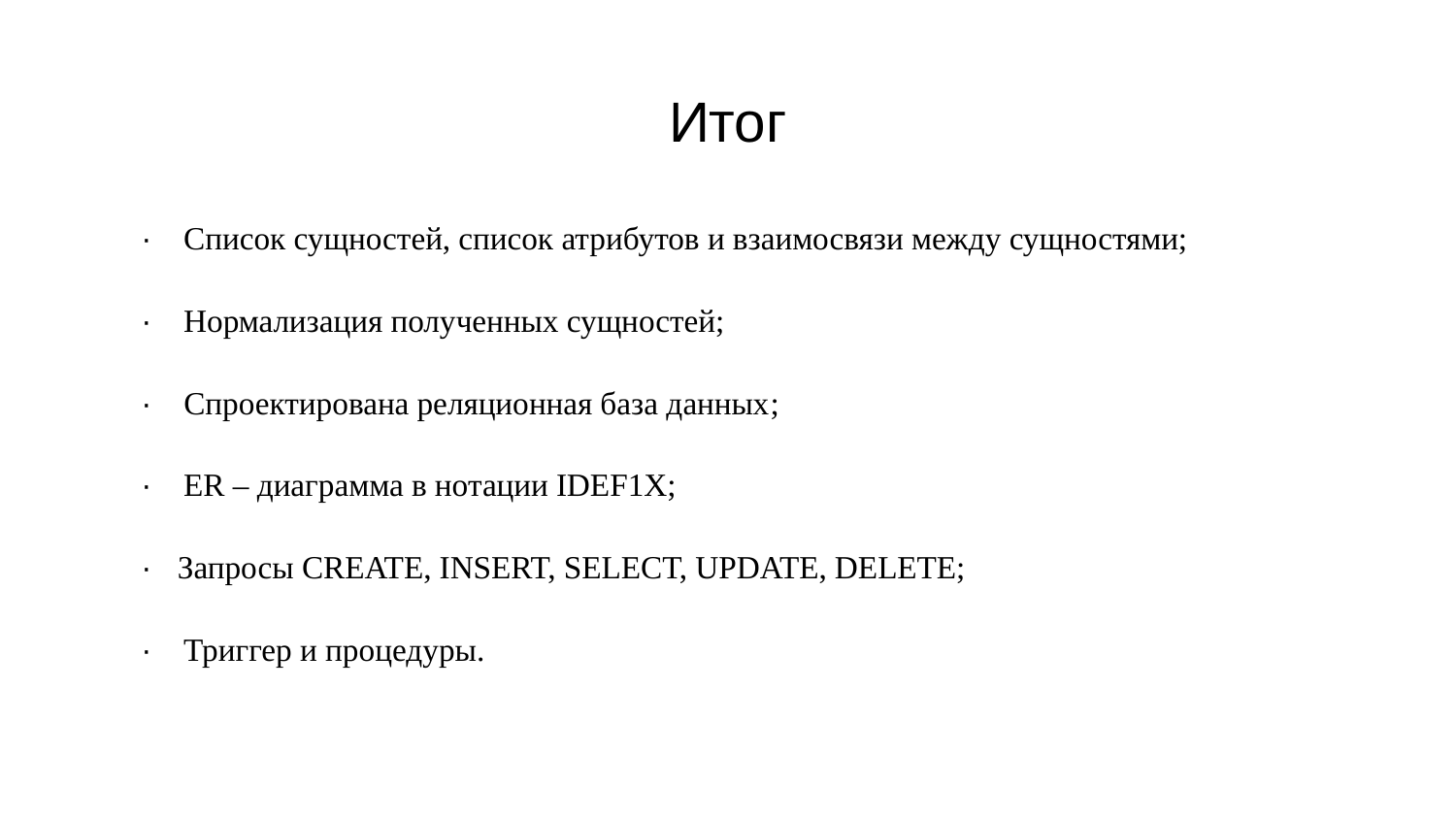

# Итог
·    Список сущностей, список атрибутов и взаимосвязи между сущностями;
·    Нормализация полученных сущностей;
·    Спроектирована реляционная база данных;
·    ER – диаграмма в нотации IDEF1X;
·   	Запросы CREATE, INSERT, SELECT, UPDATE, DELETE;
·    Триггер и процедуры.